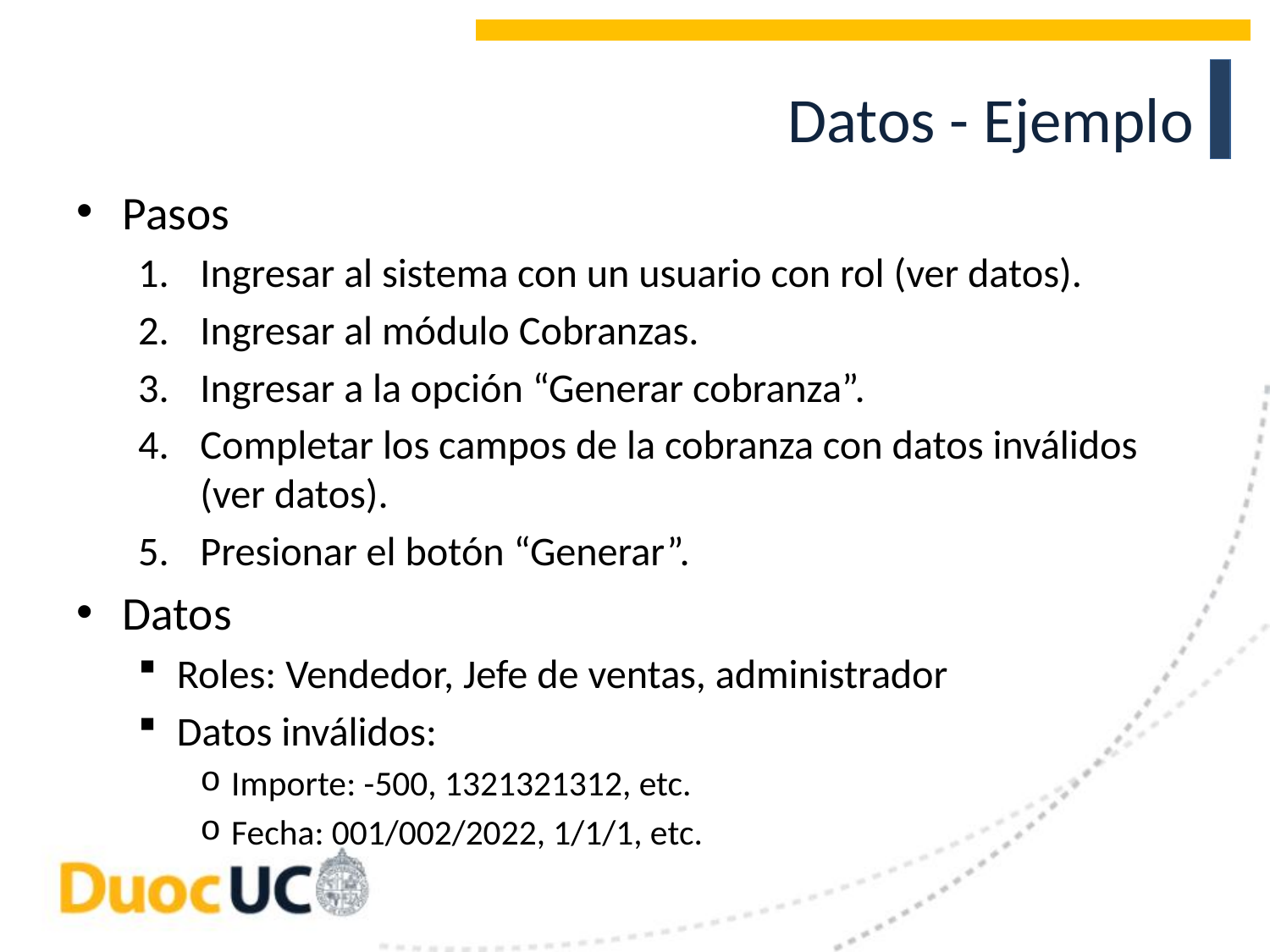

# Datos - Ejemplo
Pasos
Ingresar al sistema con un usuario con rol (ver datos).
Ingresar al módulo Cobranzas.
Ingresar a la opción “Generar cobranza”.
Completar los campos de la cobranza con datos inválidos (ver datos).
Presionar el botón “Generar”.
Datos
Roles: Vendedor, Jefe de ventas, administrador
Datos inválidos:
Importe: -500, 1321321312, etc.
Fecha: 001/002/2022, 1/1/1, etc.